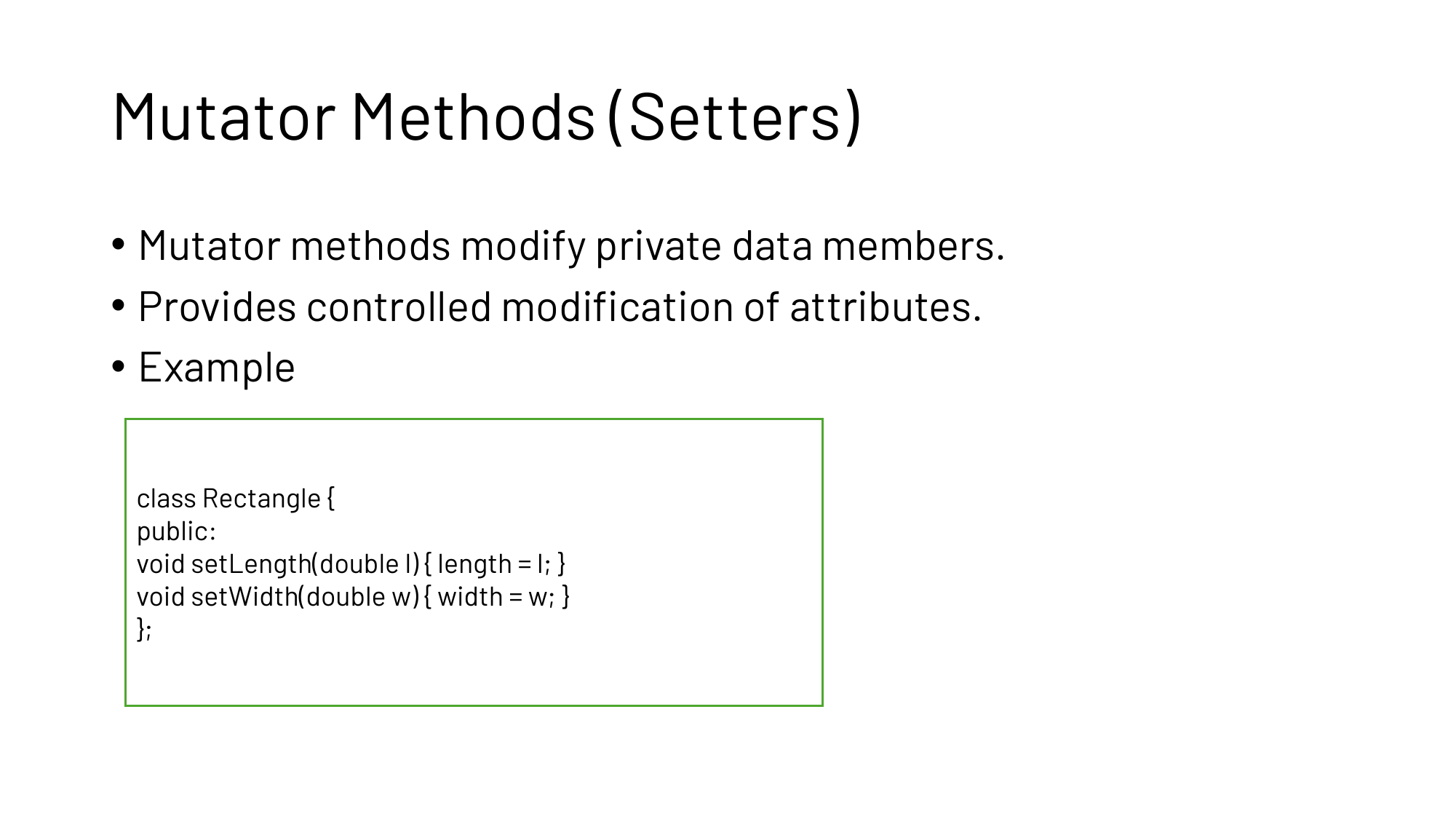

# Mutator Methods (Setters)
Mutator methods modify private data members.
Provides controlled modification of attributes.
Example
class Rectangle {
public:
void setLength(double l) { length = l; }
void setWidth(double w) { width = w; }
};